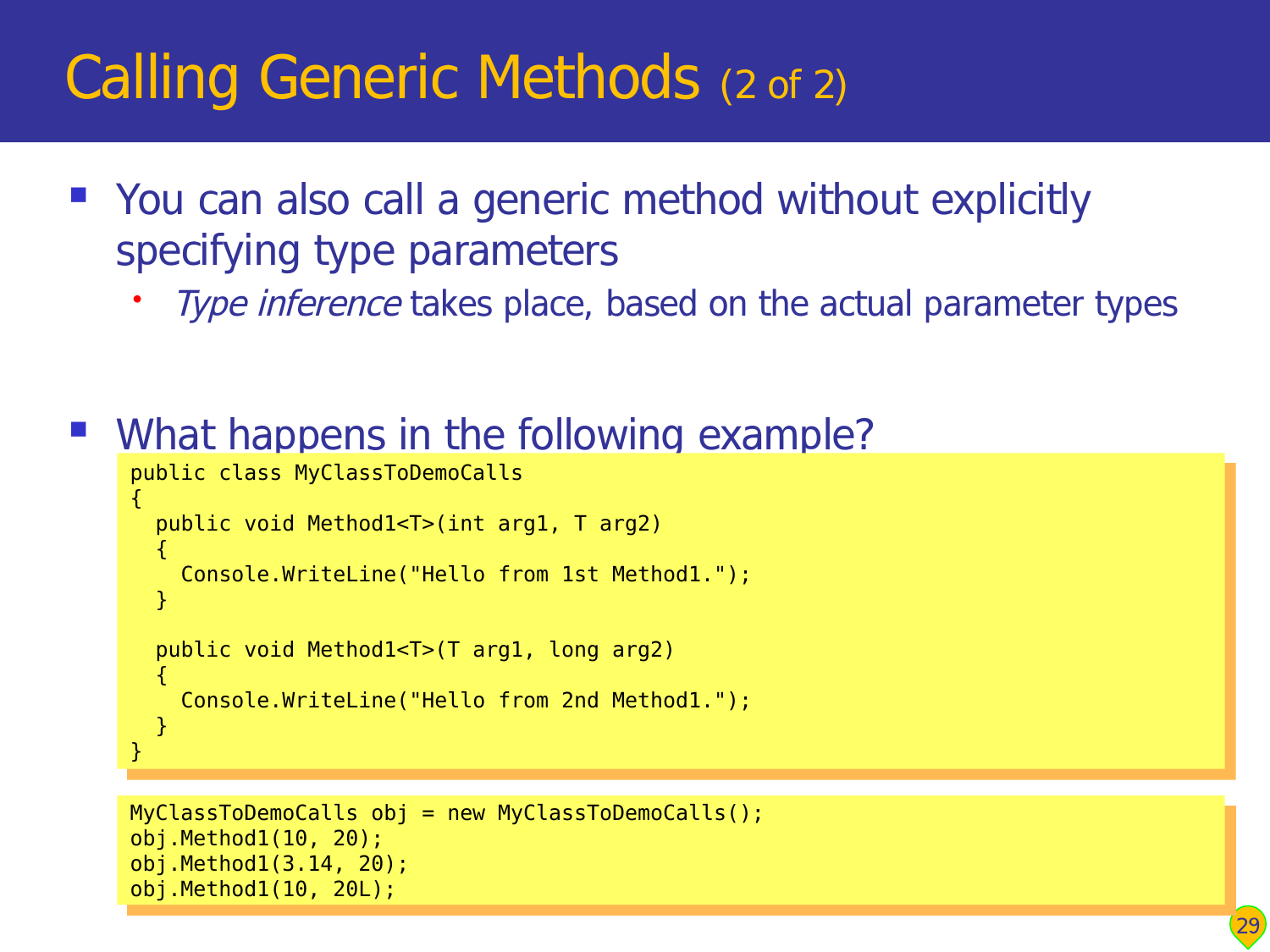

# Calling Generic Methods (2 of 2)
You can also call a generic method without explicitly specifying type parameters
Type inference takes place, based on the actual parameter types

What happens in the following example?
public class MyClassToDemoCalls
{
  public void Method1<T>(int arg1, T arg2)
  {
    Console.WriteLine("Hello from 1st Method1.");
  }

  public void Method1<T>(T arg1, long arg2)
  {
    Console.WriteLine("Hello from 2nd Method1.");
  }
}
MyClassToDemoCalls obj = new MyClassToDemoCalls();
obj.Method1(10, 20);
obj.Method1(3.14, 20);
obj.Method1(10, 20L);
29